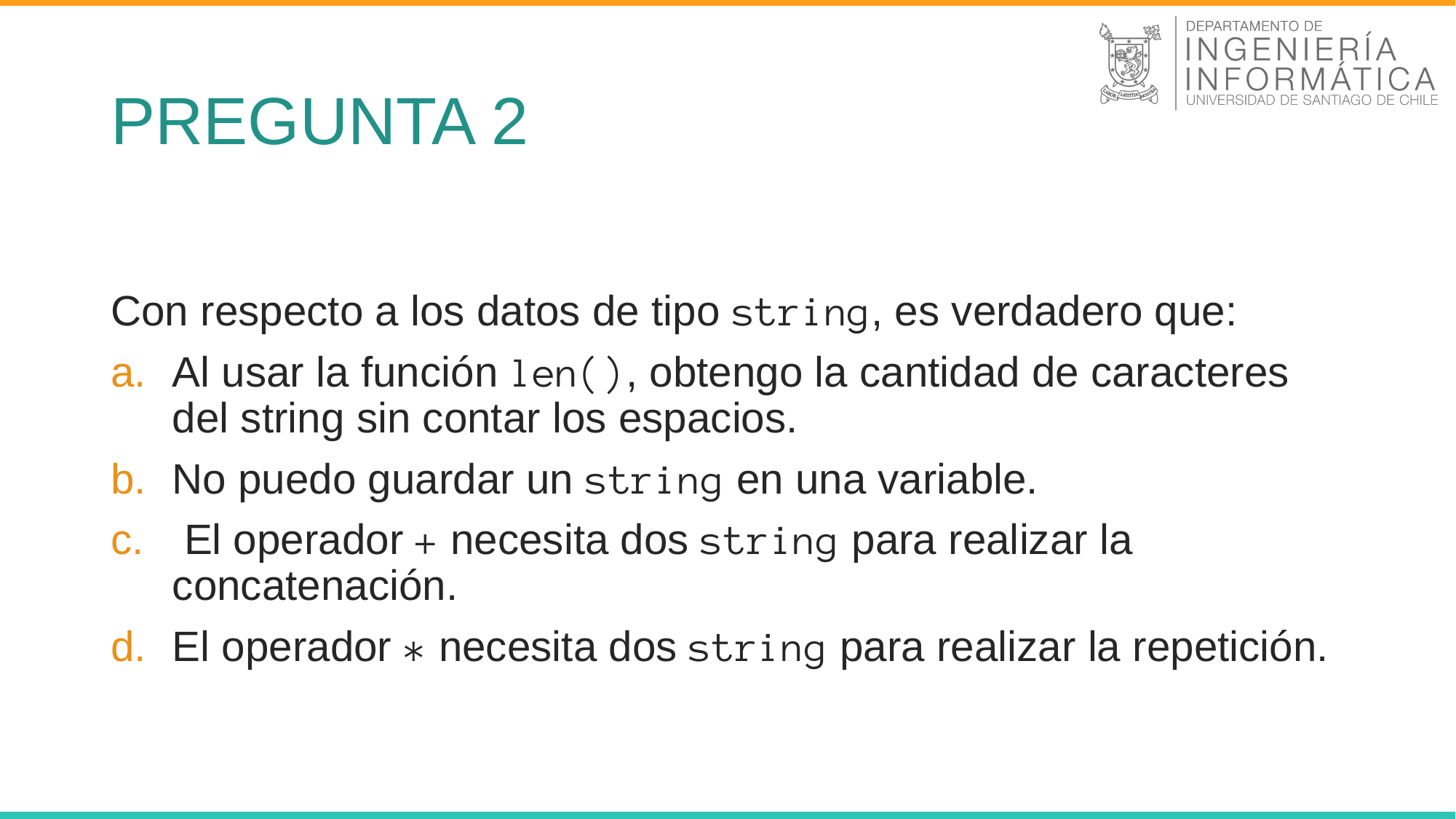

# PREGUNTA 2

Con respecto a los datos de tipo string, es verdadero que:
Al usar la función len(), obtengo la cantidad de caracteres del string sin contar los espacios.
No puedo guardar un string en una variable.
 El operador + necesita dos string para realizar la concatenación.
El operador * necesita dos string para realizar la repetición.